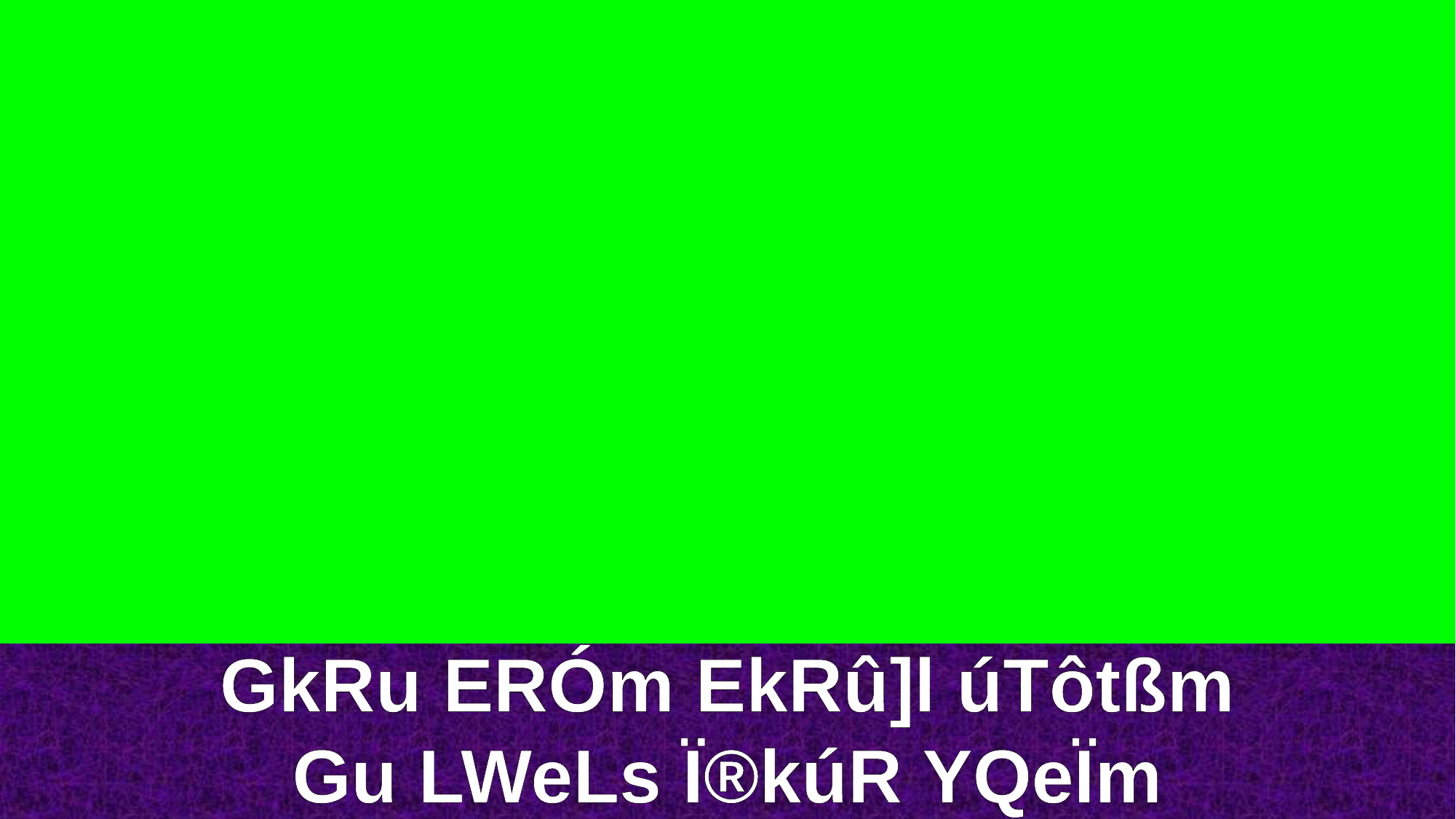

GkRu ERÓm EkRû]l úTôtßm
Gu LWeLs Ï®kúR YQeÏm